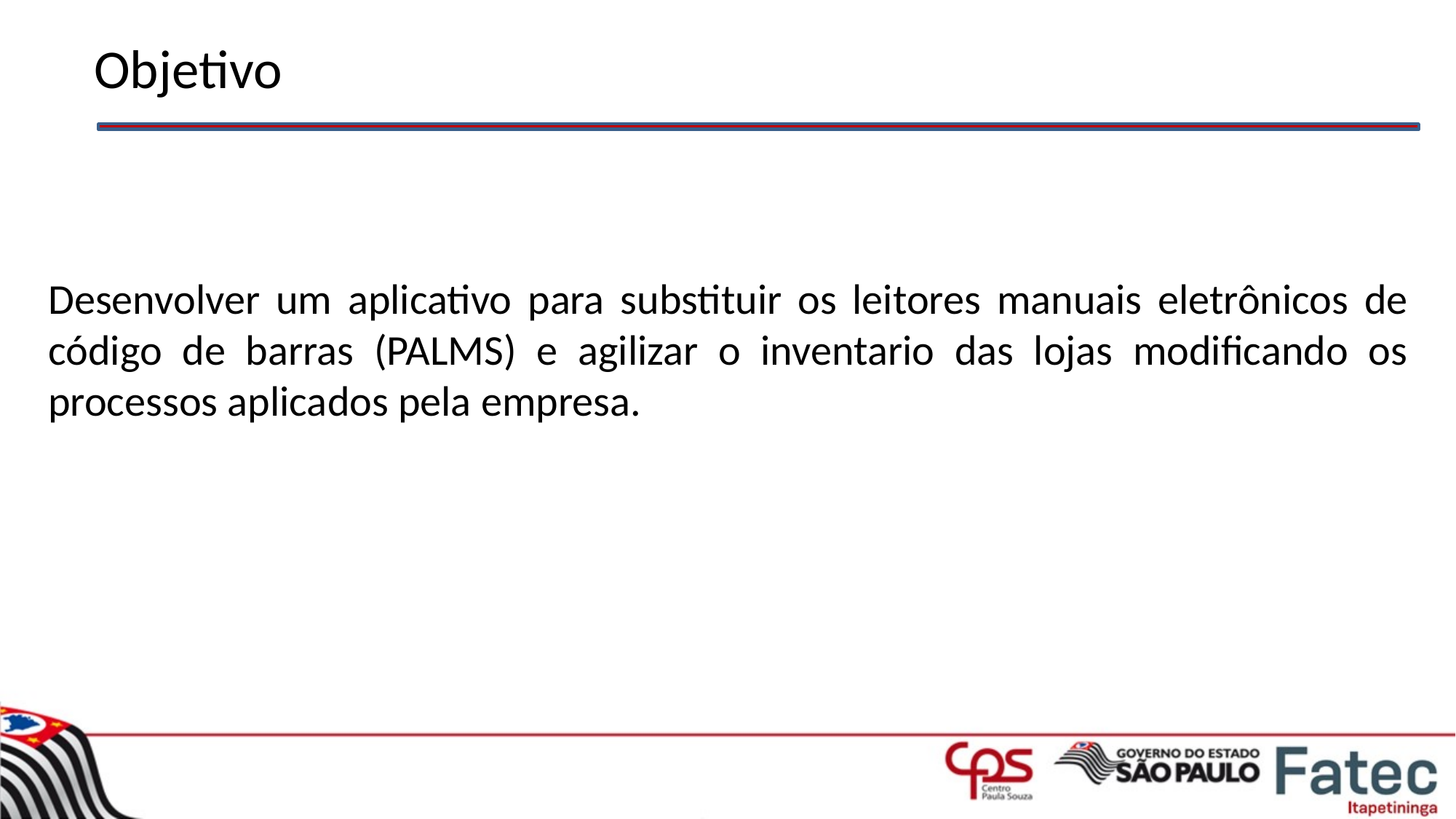

Objetivo

Desenvolver um aplicativo para substituir os leitores manuais eletrônicos de código de barras (PALMS) e agilizar o inventario das lojas modificando os processos aplicados pela empresa.